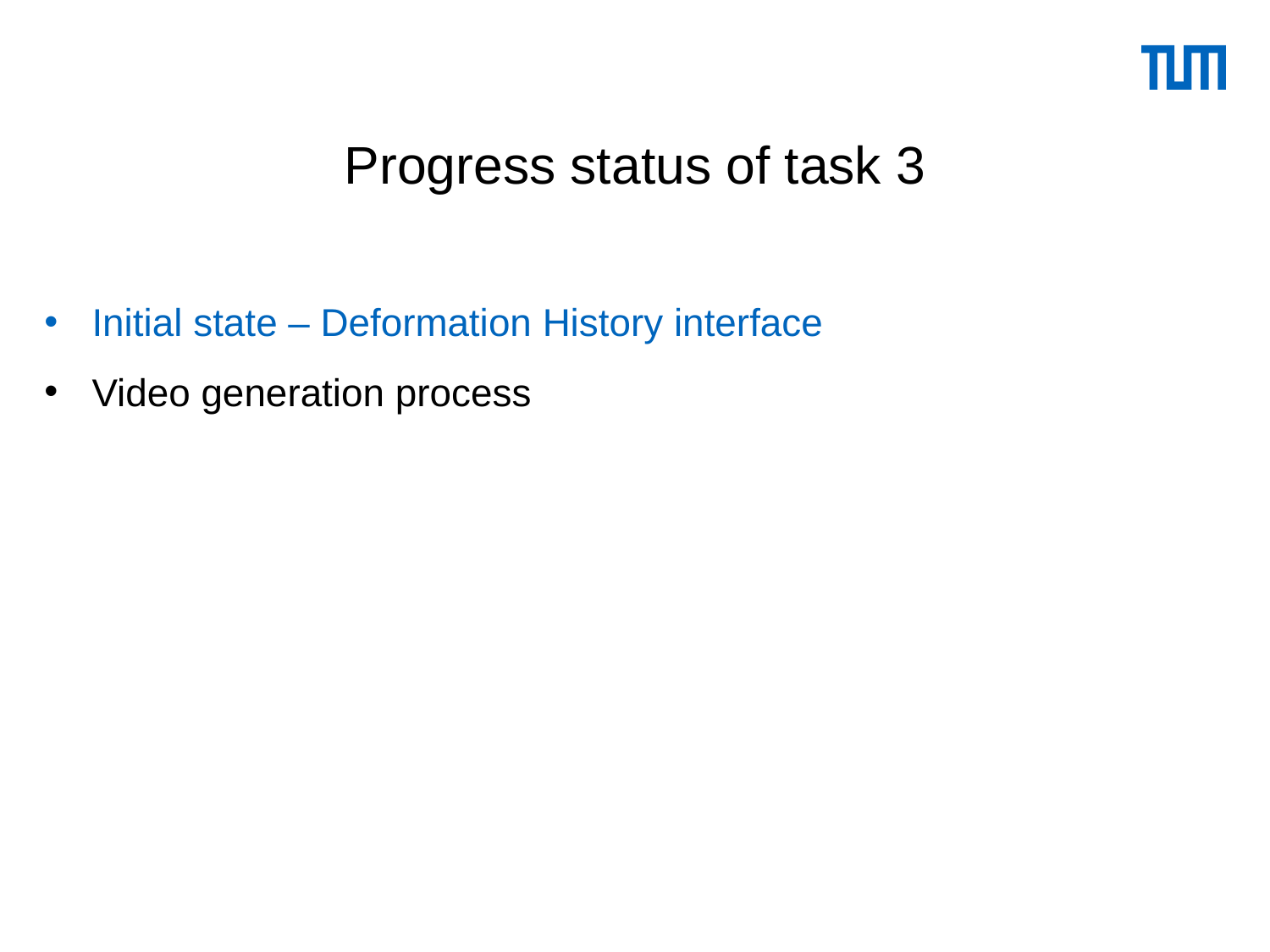

# Progress status of task 3
Initial state – Deformation History interface
Video generation process